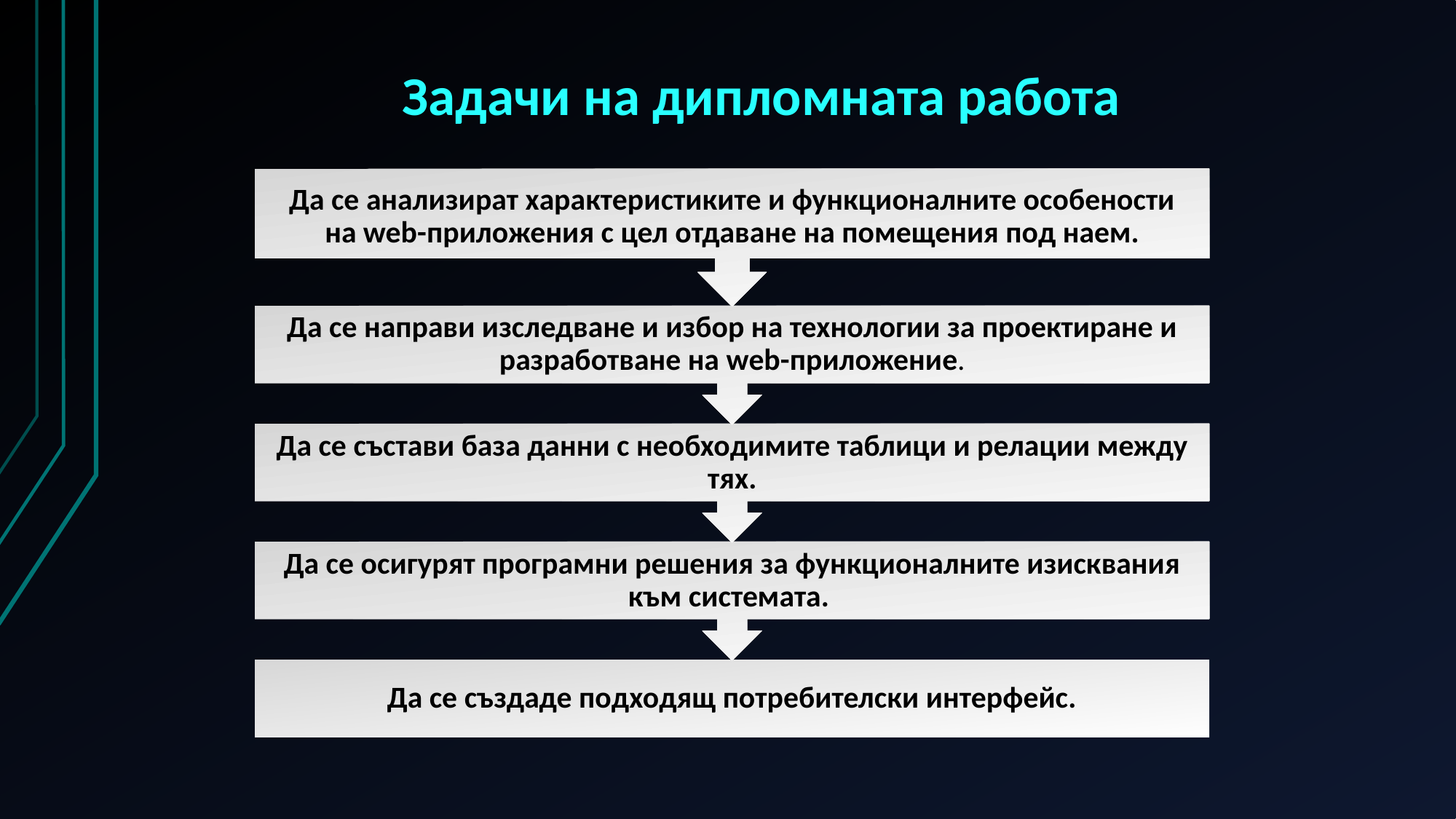

# Задачи на дипломната работа
Да се създаде подходящ потребителски интерфейс.
Да се осигурят програмни решения за функционалните изисквания към системата.
Да се състави база данни с необходимите таблици и релации между тях.
Да се направи изследване и избор на технологии за проектиране и разработване на web-приложение.

Да се анализират характеристиките и функционалните особености на web-приложения с цел отдаване на помещения под наем.